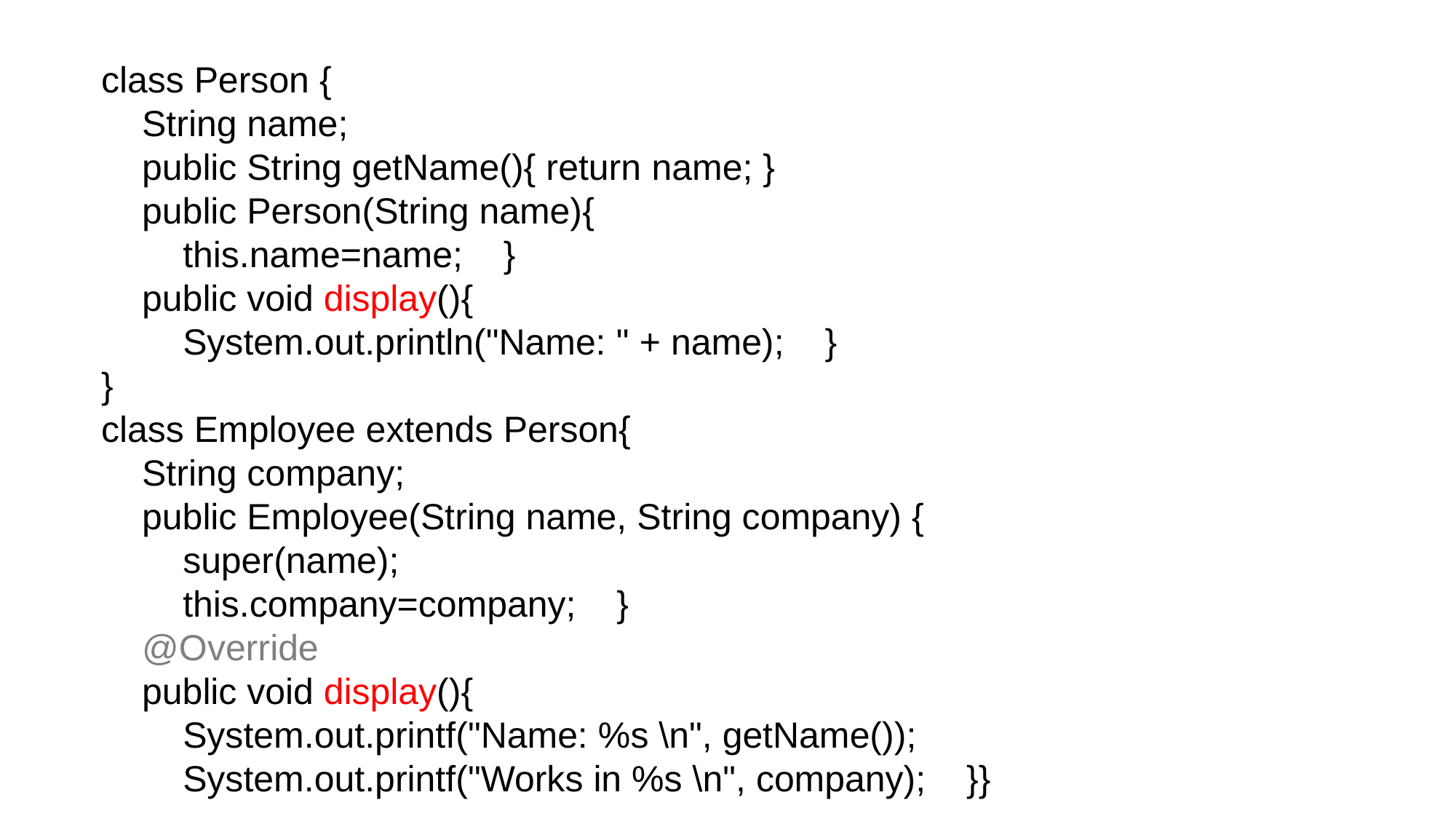

class Person {
    String name;
    public String getName(){ return name; }
    public Person(String name){
        this.name=name;    }
    public void display(){
        System.out.println("Name: " + name);    }
}
class Employee extends Person{
    String company;
    public Employee(String name, String company) {
        super(name);
        this.company=company;    }
    @Override
    public void display(){
        System.out.printf("Name: %s \n", getName());
        System.out.printf("Works in %s \n", company);    }}